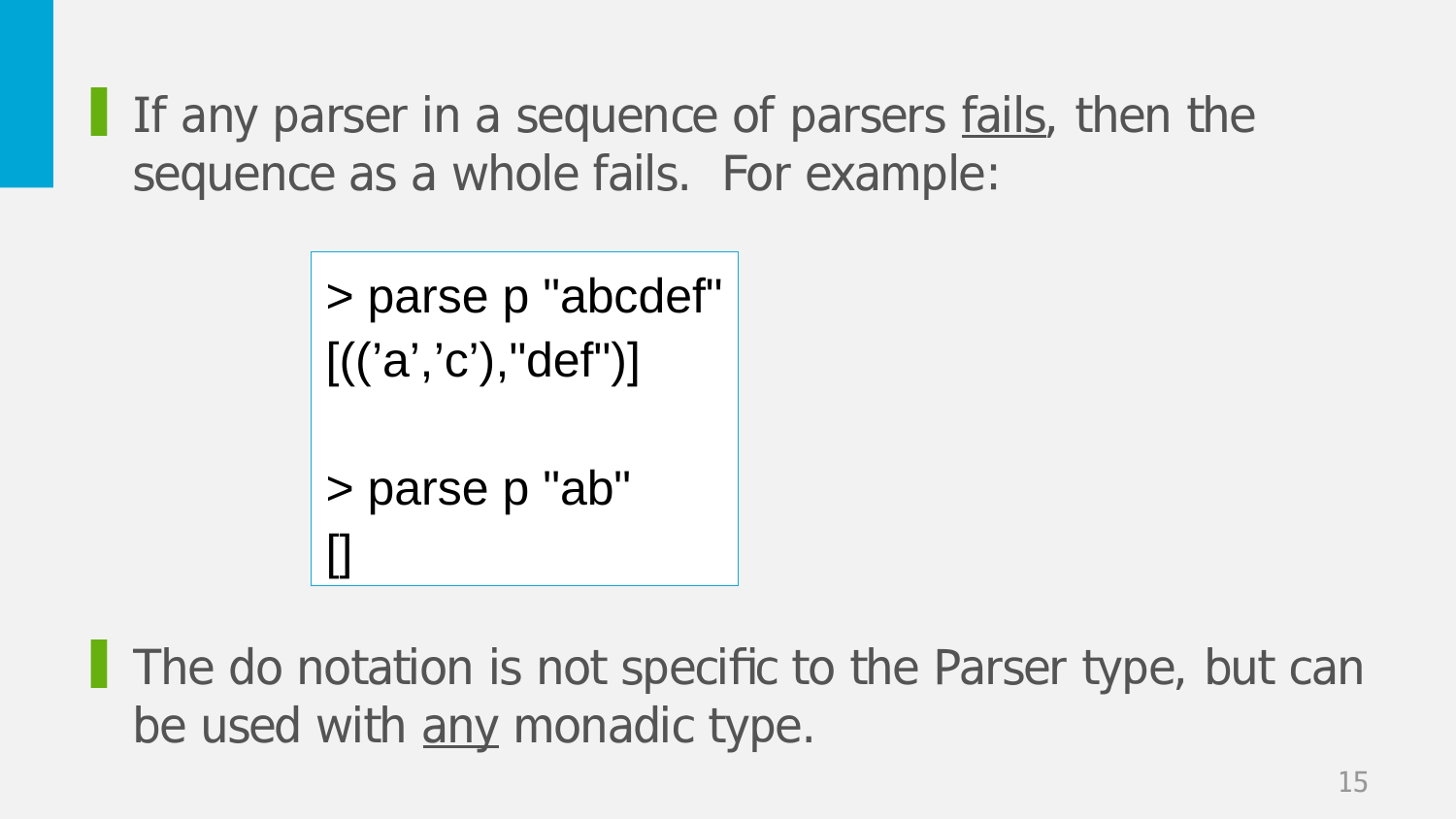

If any parser in a sequence of parsers fails, then the sequence as a whole fails.  For example:
> parse p "abcdef"
[((’a’,’c’),"def")]

> parse p "ab"
[]
The do notation is not specific to the Parser type, but can be used with any monadic type.
15